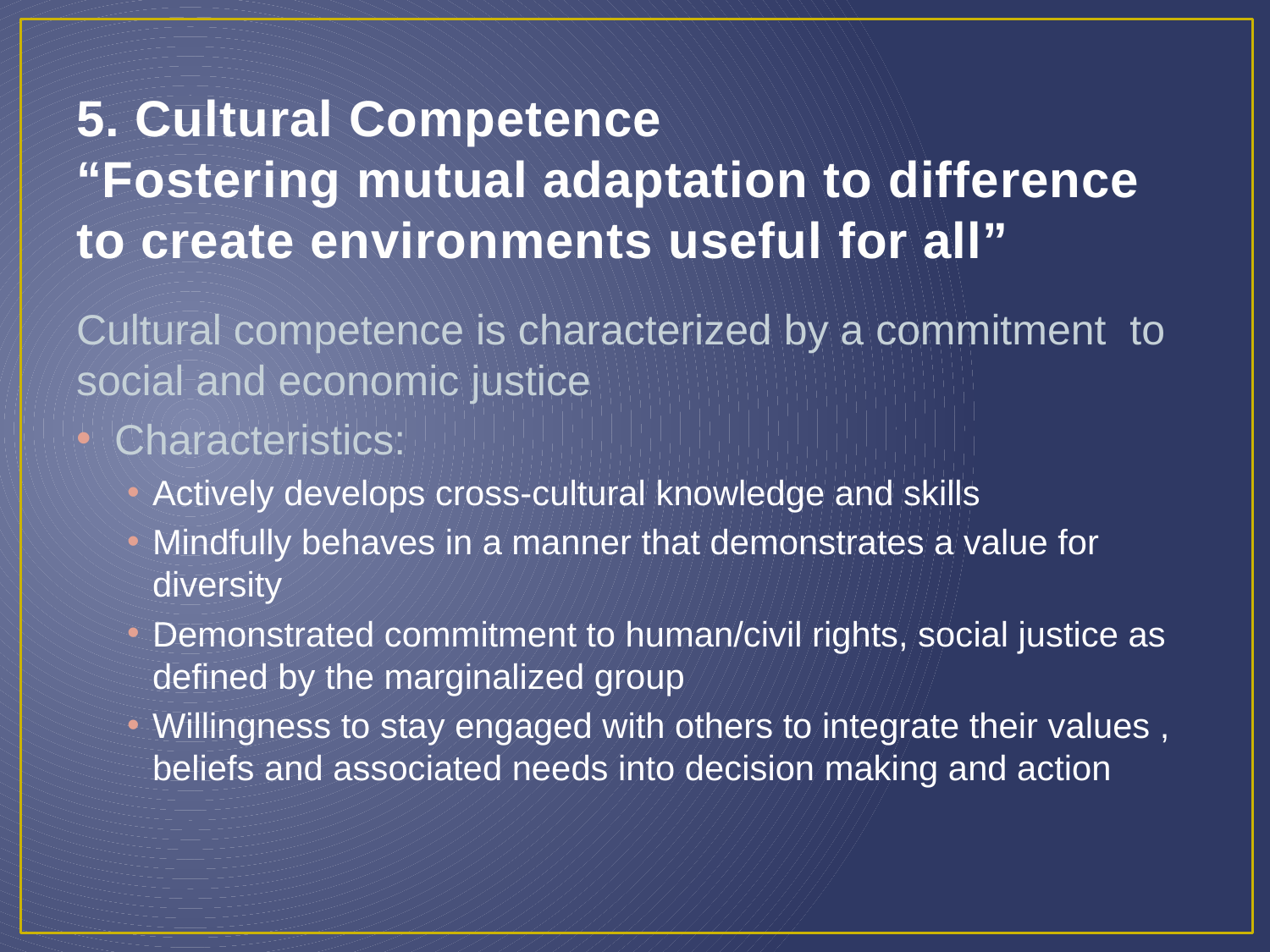

# 5. Cultural Competence “Fostering mutual adaptation to difference to create environments useful for all”
Cultural competence is characterized by a commitment  to social and economic justice
Characteristics:
Actively develops cross-cultural knowledge and skills
Mindfully behaves in a manner that demonstrates a value for diversity
Demonstrated commitment to human/civil rights, social justice as defined by the marginalized group
Willingness to stay engaged with others to integrate their values , beliefs and associated needs into decision making and action